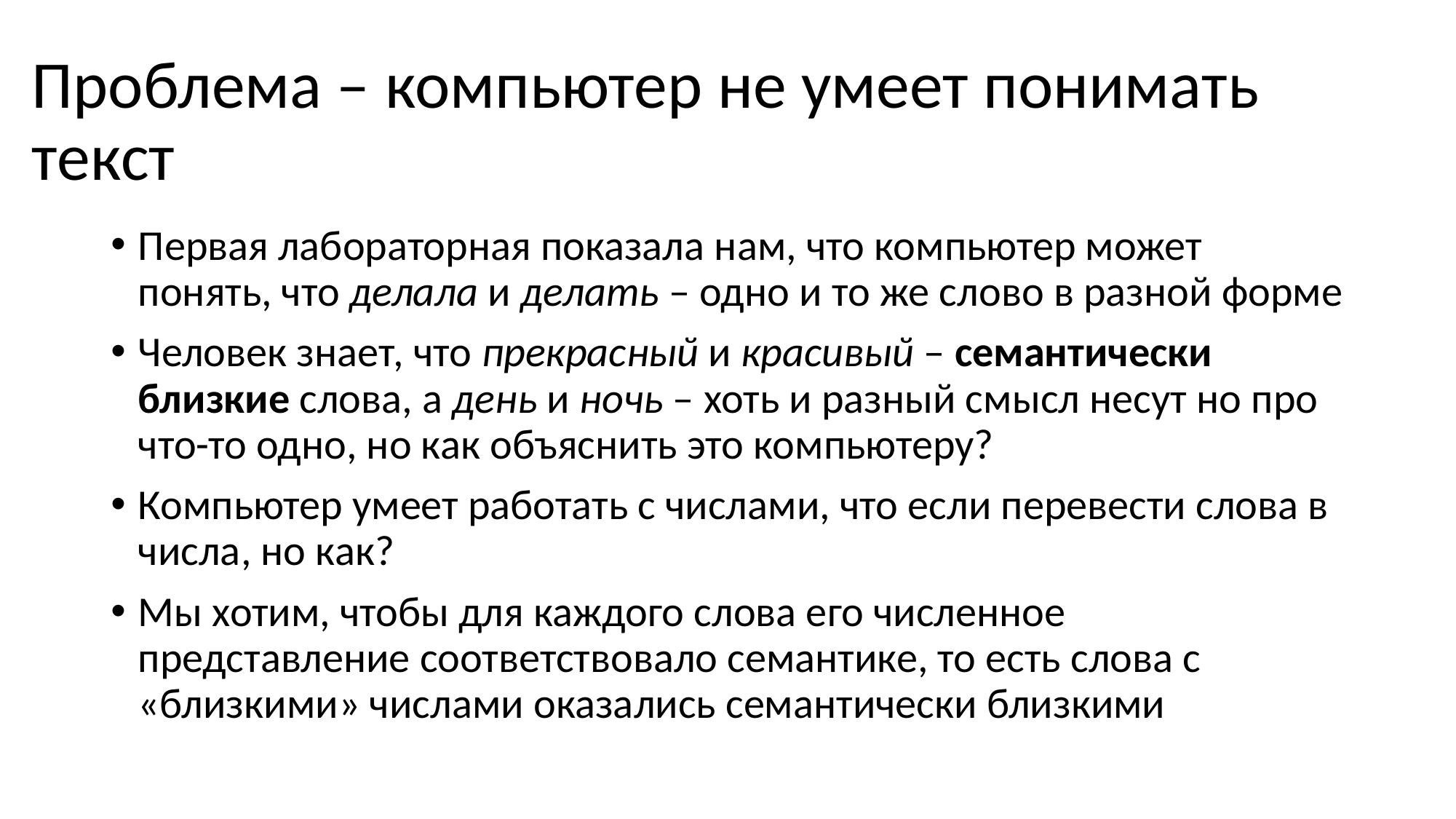

# Проблема – компьютер не умеет понимать текст
Первая лабораторная показала нам, что компьютер может понять, что делала и делать – одно и то же слово в разной форме
Человек знает, что прекрасный и красивый – семантически близкие слова, а день и ночь – хоть и разный смысл несут но про что-то одно, но как объяснить это компьютеру?
Компьютер умеет работать с числами, что если перевести слова в числа, но как?
Мы хотим, чтобы для каждого слова его численное представление соответствовало семантике, то есть слова с «близкими» числами оказались семантически близкими